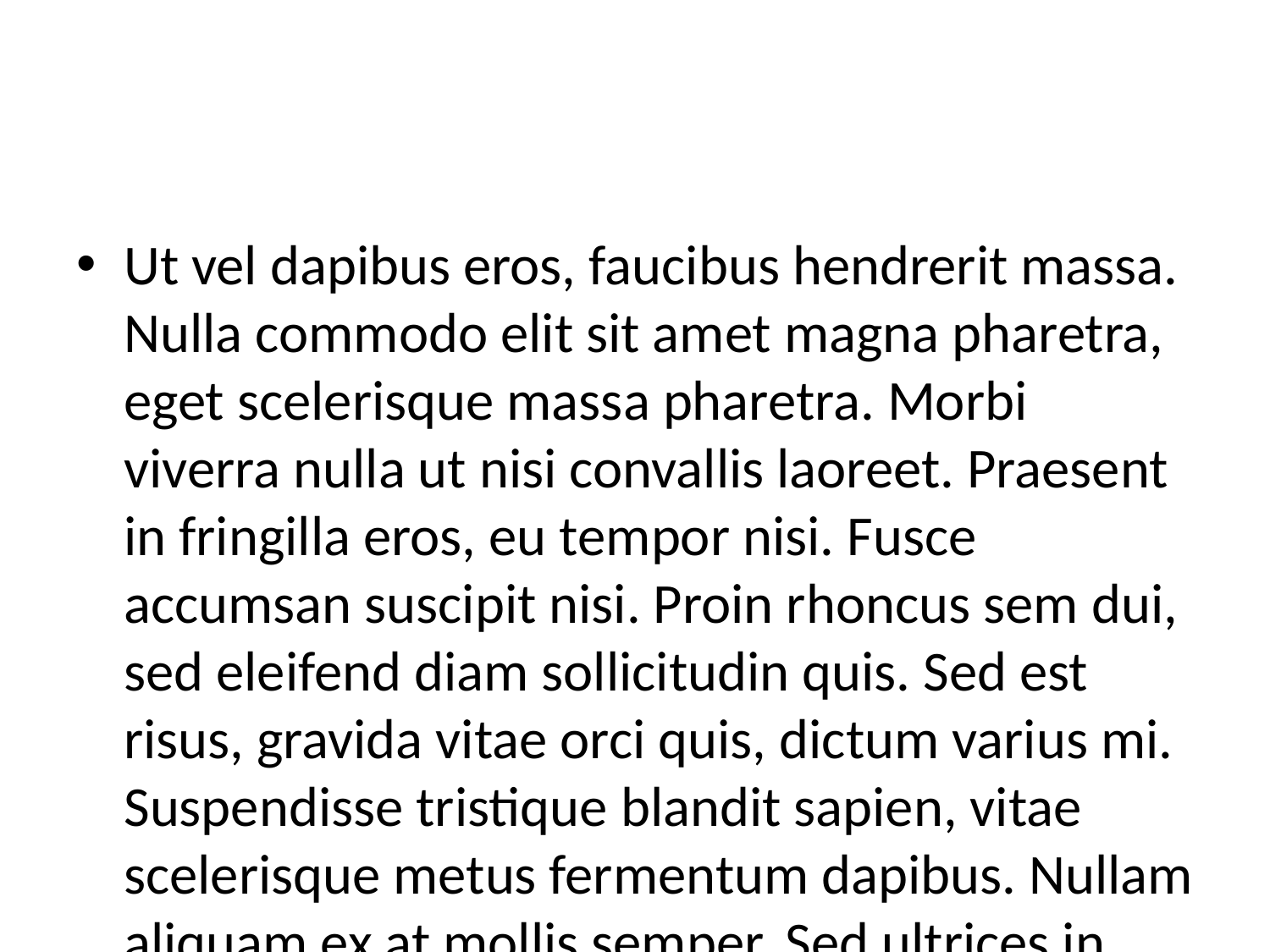

#
Ut vel dapibus eros, faucibus hendrerit massa. Nulla commodo elit sit amet magna pharetra, eget scelerisque massa pharetra. Morbi viverra nulla ut nisi convallis laoreet. Praesent in fringilla eros, eu tempor nisi. Fusce accumsan suscipit nisi. Proin rhoncus sem dui, sed eleifend diam sollicitudin quis. Sed est risus, gravida vitae orci quis, dictum varius mi. Suspendisse tristique blandit sapien, vitae scelerisque metus fermentum dapibus. Nullam aliquam ex at mollis semper. Sed ultrices in augue at vestibulum. Proin ornare neque at ipsum efficitur dictum. Pellentesque accumsan neque dapibus, porttitor arcu eget, molestie lorem. Suspendisse in lacus nunc. Nullam condimentum diam sit amet eros condimentum, eu malesuada odio dapibus.